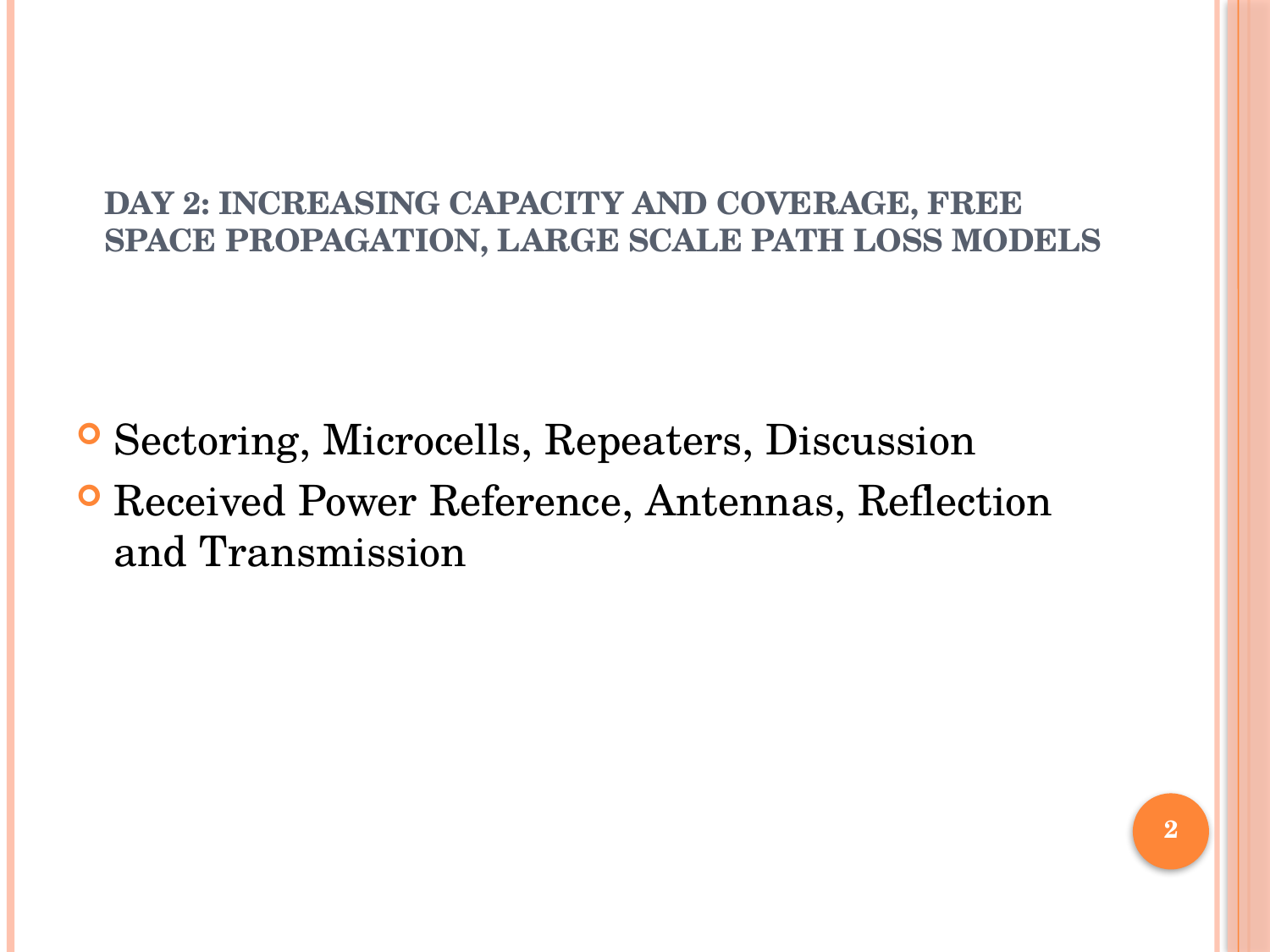

# DAY 2: Increasing Capacity and Coverage, Free Space Propagation, Large Scale Path Loss Models

Sectoring, Microcells, Repeaters, Discussion
Received Power Reference, Antennas, Reflection and Transmission

2